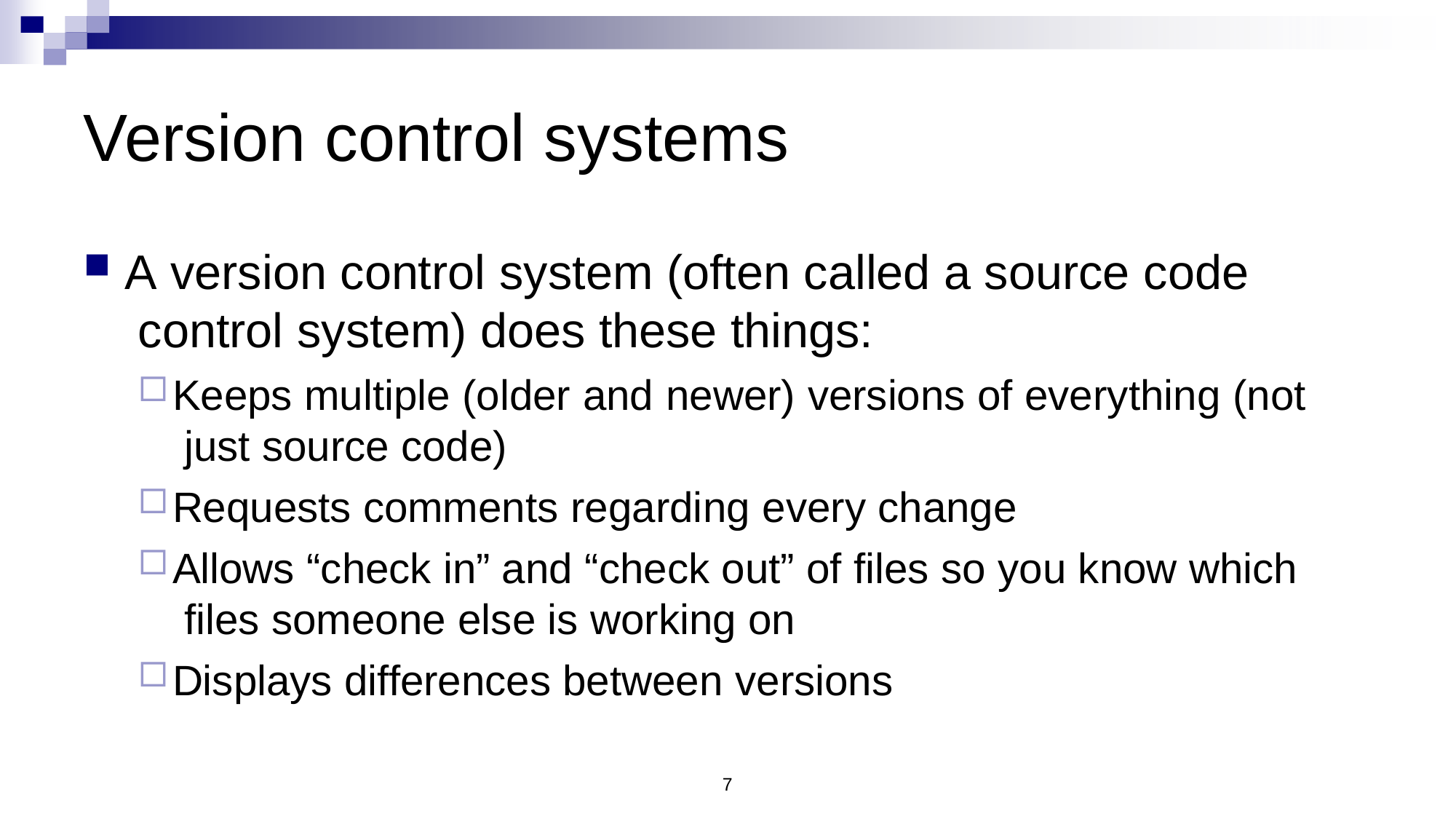

# Version control systems
A version control system (often called a source code  control system) does these things:
Keeps multiple (older and newer) versions of everything (not  just source code)
Requests comments regarding every change
Allows “check in” and “check out” of files so you know which  files someone else is working on
Displays differences between versions
7